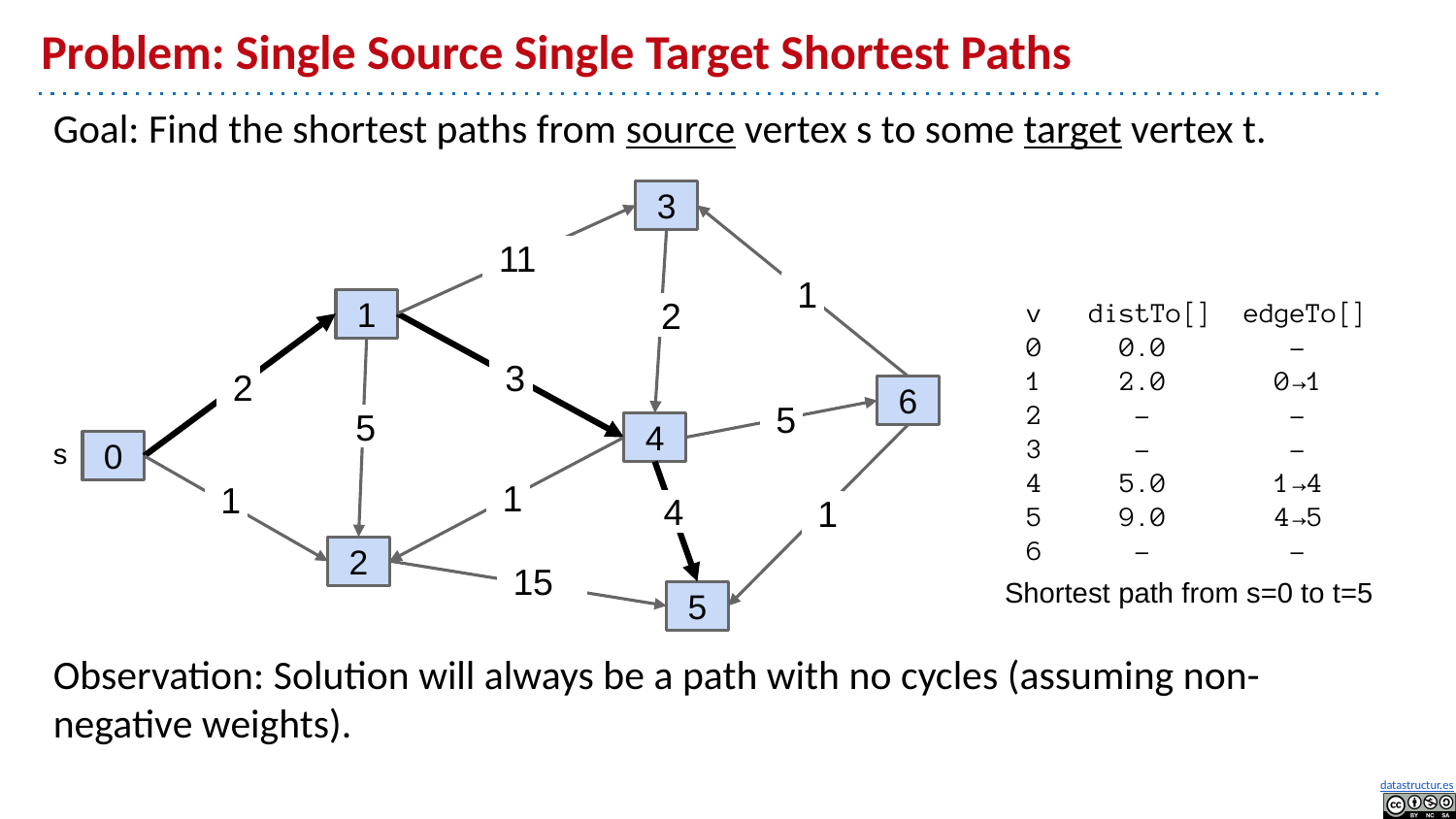

# Problem: Single Source Single Target Shortest Paths
Goal: Find the shortest paths from source vertex s to some target vertex t.

Observation: Solution will always be a path with no cycles (assuming non-negative weights).
3
v   distTo[]  edgeTo[]
0     0.0        -
1     2.0       0→1
2      -         -
3      -         -
4     5.0       1→4
5     9.0       4→5
6      -         -
11
1
1
2
3
2
6
5
5
4
s
0
1
1
4
1
2
15
Shortest path from s=0 to t=5
5